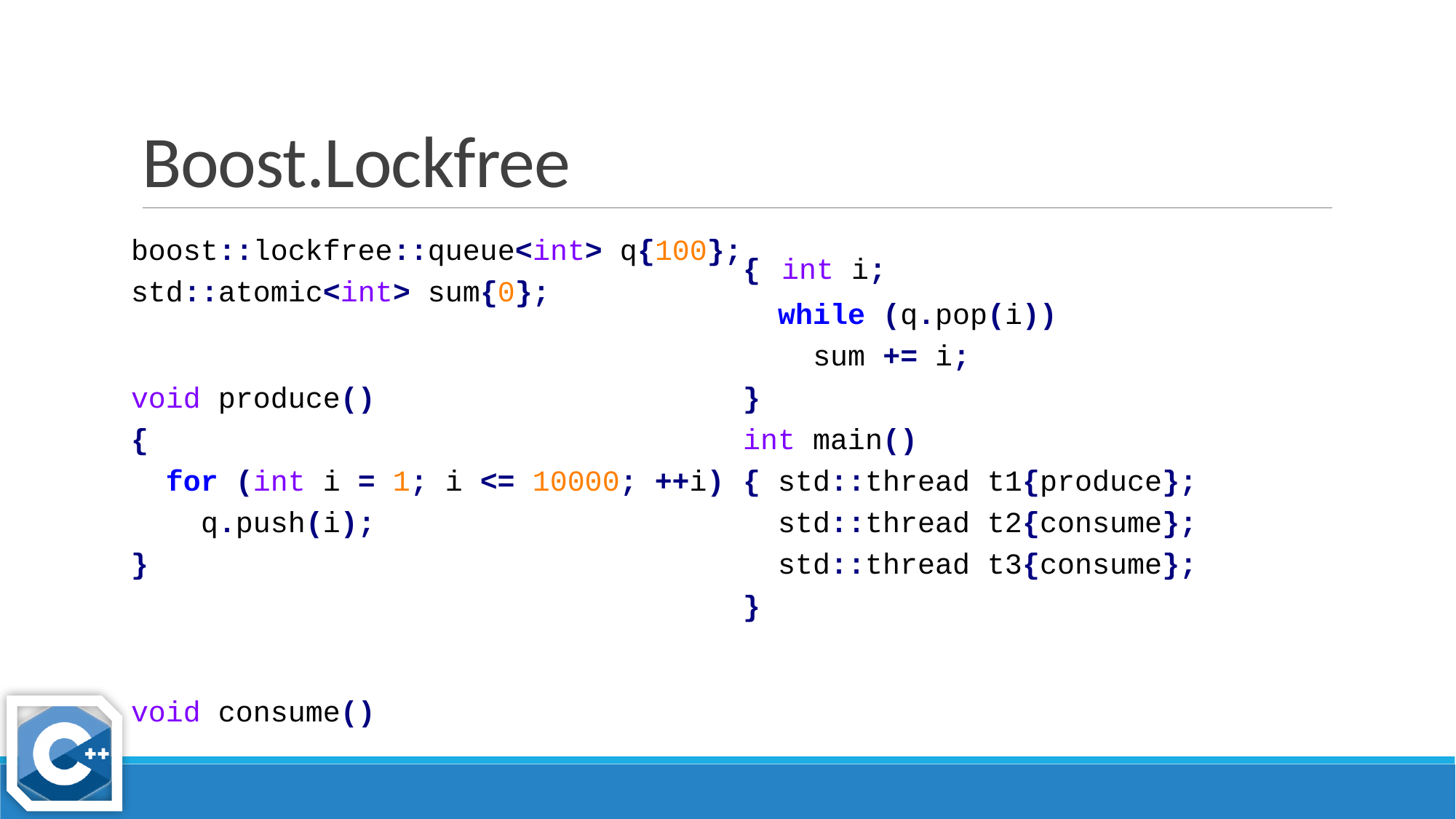

# Boost.Lockfree
boost::lockfree::queue<int> q{100};
std::atomic<int> sum{0};

void produce()
{
  for (int i = 1; i <= 10000; ++i)
    q.push(i);
}

void consume()
{  int i;
  while (q.pop(i))
    sum += i;
}
int main()
{ std::thread t1{produce};
  std::thread t2{consume};
  std::thread t3{consume};
}